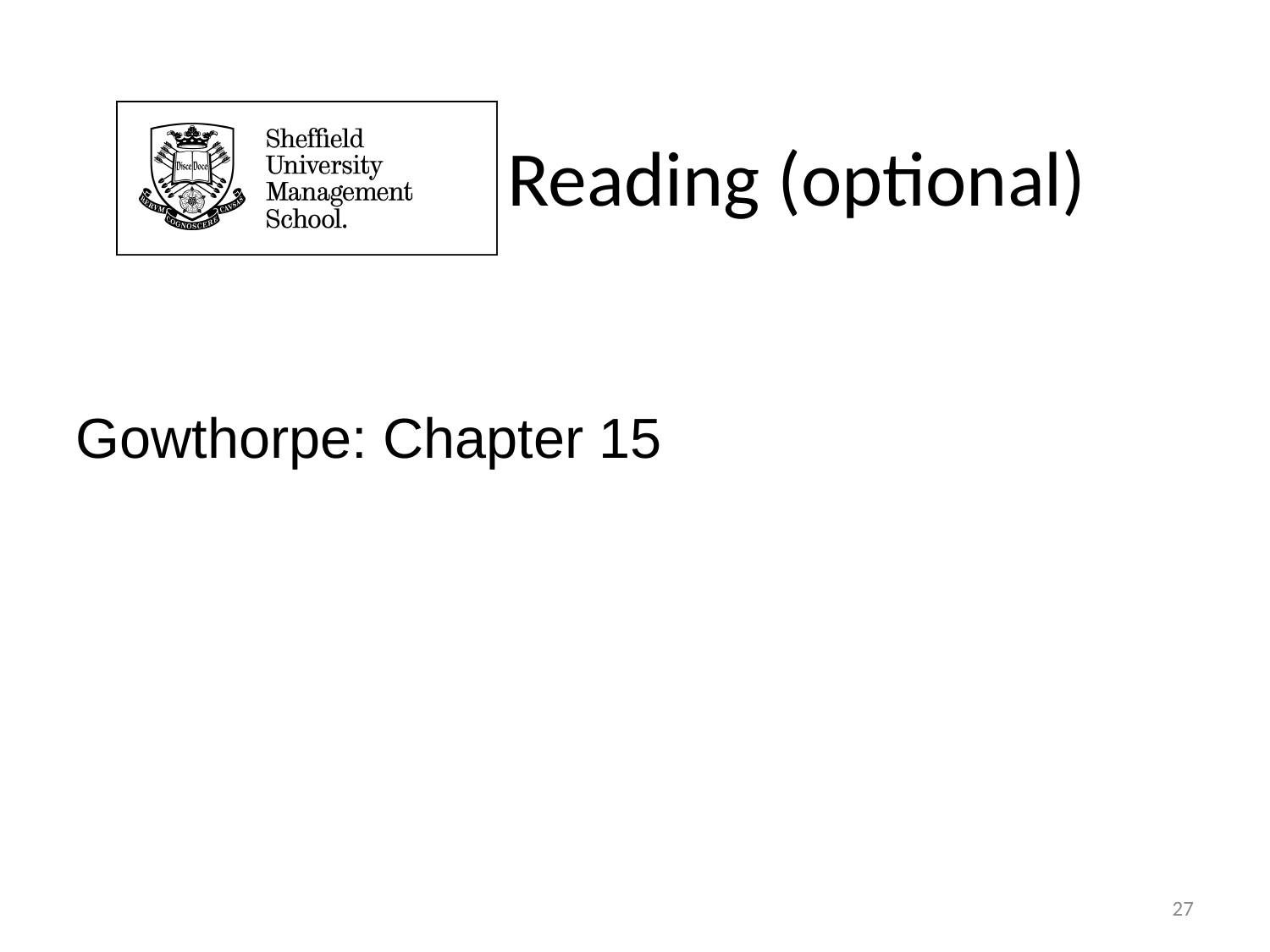

# Reading (optional)

Gowthorpe: Chapter 15
27